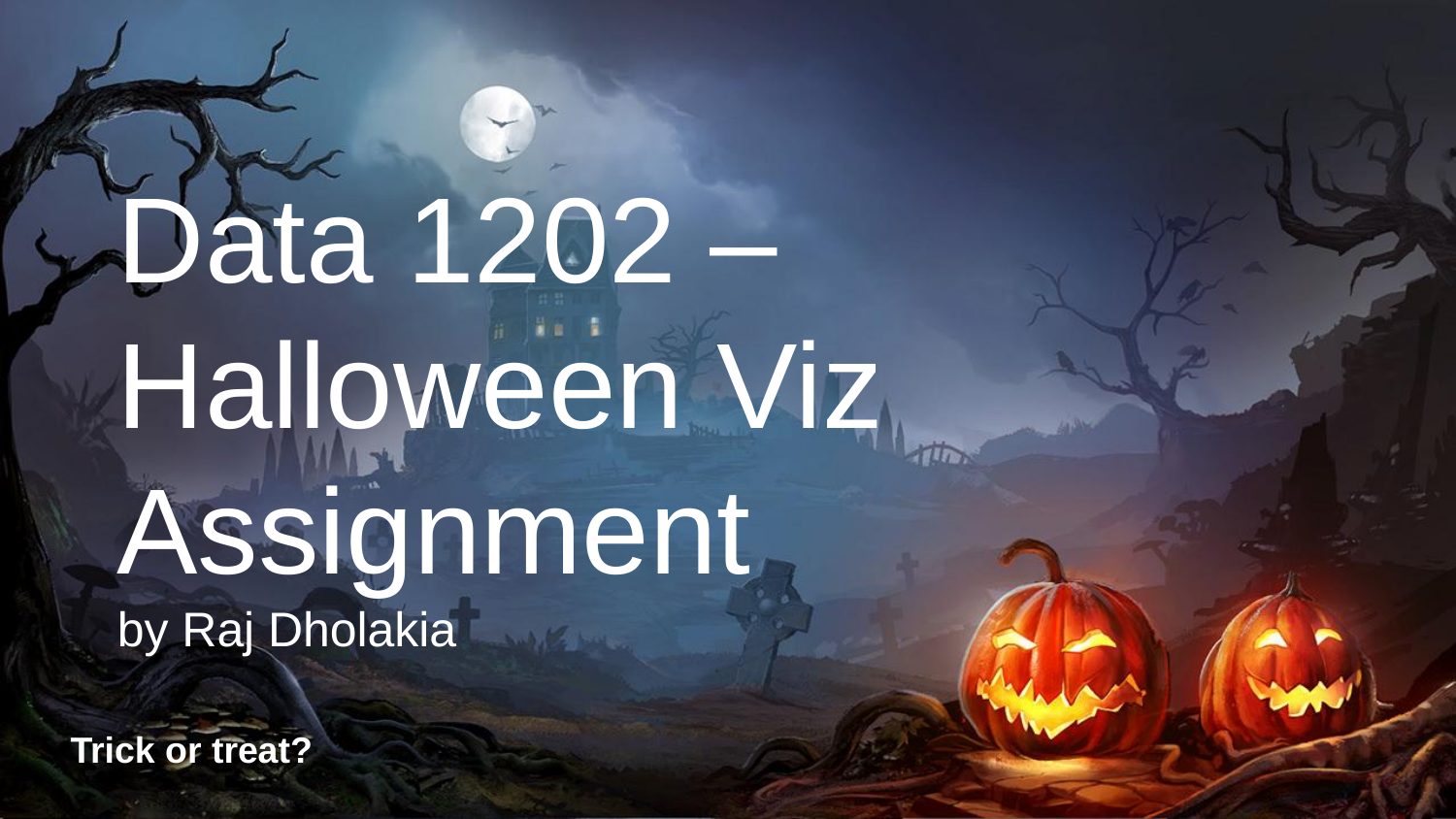

# Data 1202 – Halloween Viz Assignment by Raj Dholakia
Trick or treat?